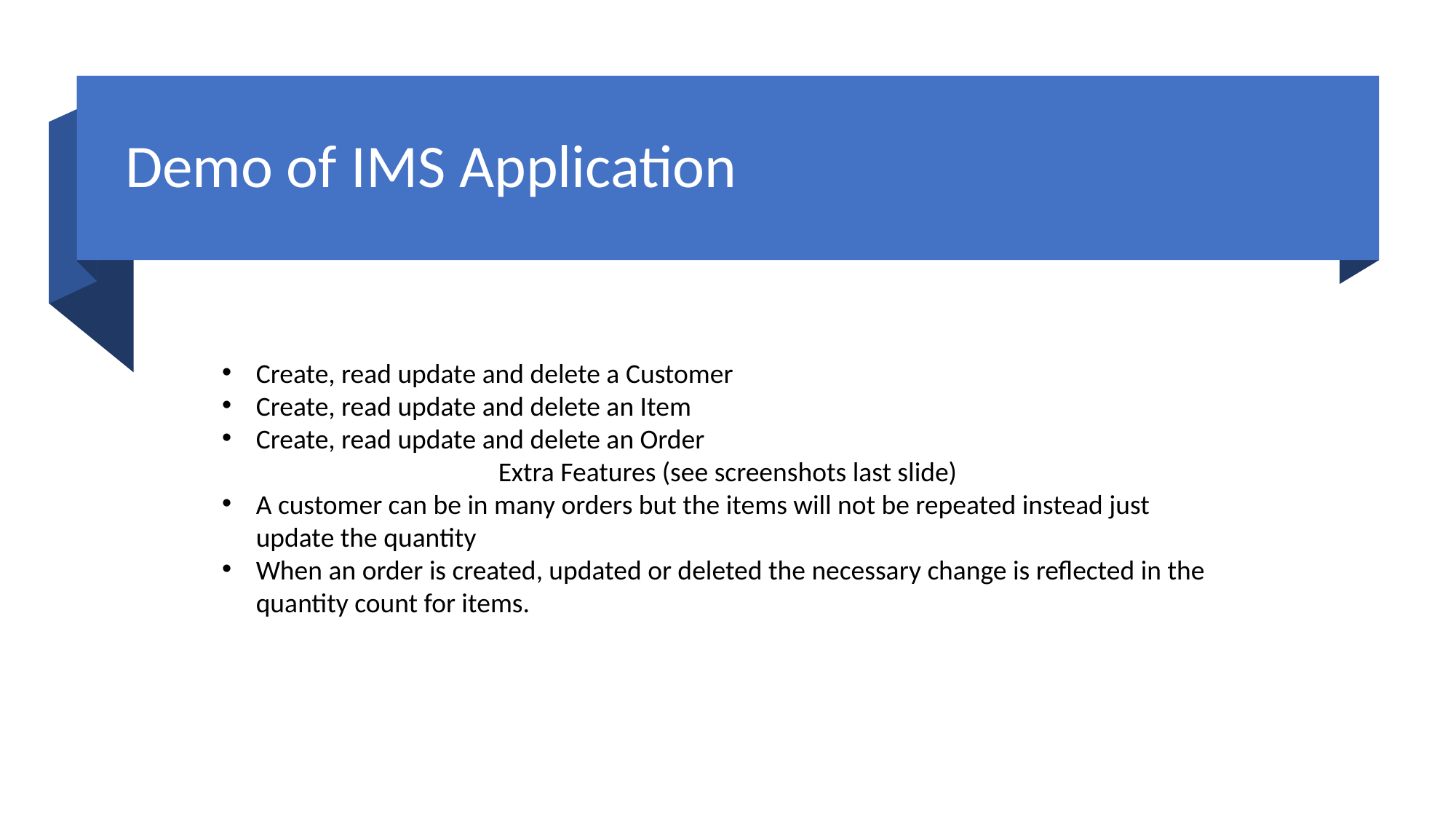

# Demo of IMS Application

Create, read update and delete a Customer
Create, read update and delete an Item
Create, read update and delete an Order
Extra Features (see screenshots last slide)
A customer can be in many orders but the items will not be repeated instead just update the quantity
When an order is created, updated or deleted the necessary change is reflected in the quantity count for items.